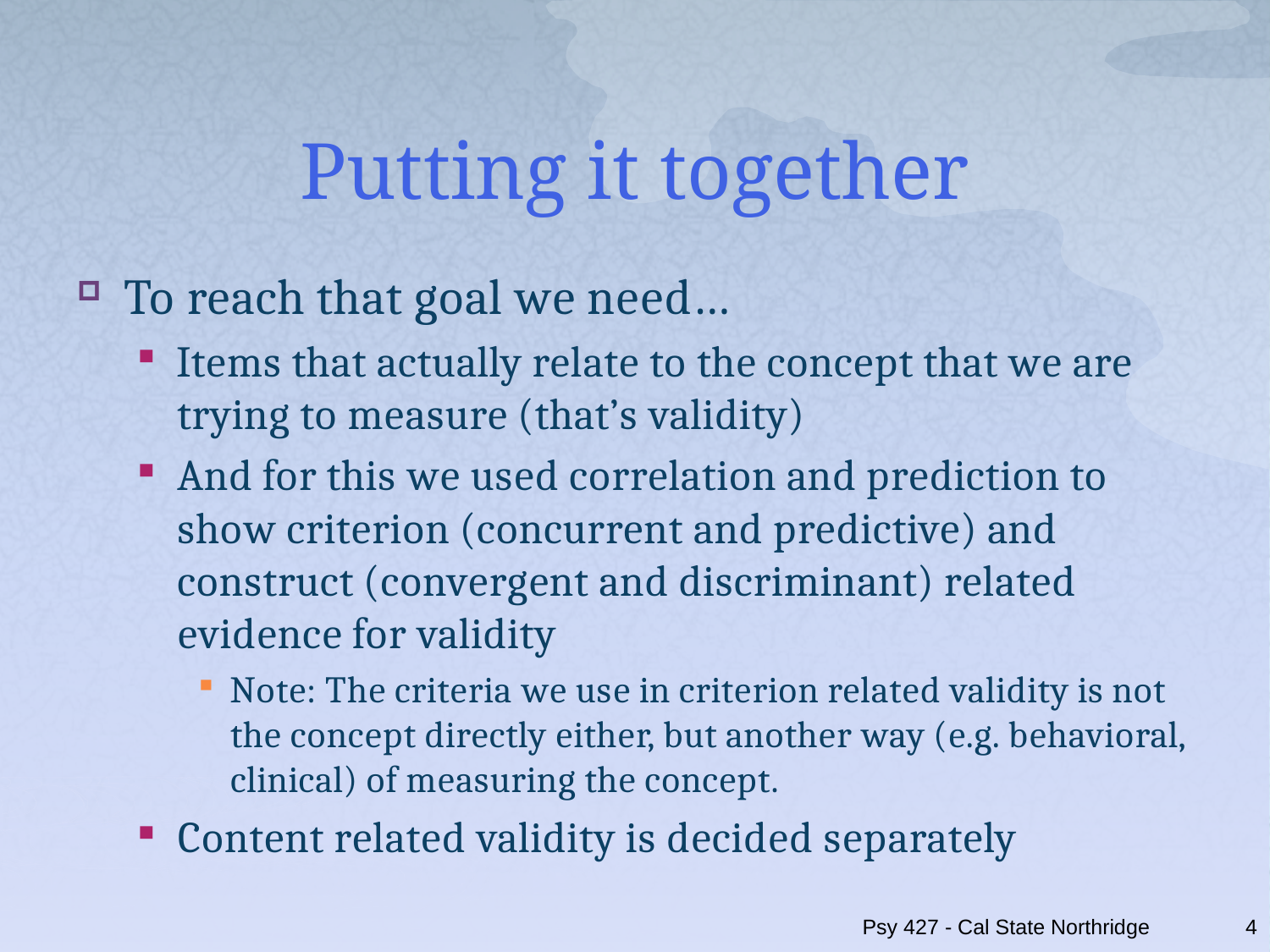

# Putting it together
To reach that goal we need…
Items that actually relate to the concept that we are trying to measure (that’s validity)
And for this we used correlation and prediction to show criterion (concurrent and predictive) and construct (convergent and discriminant) related evidence for validity
Note: The criteria we use in criterion related validity is not the concept directly either, but another way (e.g. behavioral, clinical) of measuring the concept.
Content related validity is decided separately

Psy 427 - Cal State Northridge
4